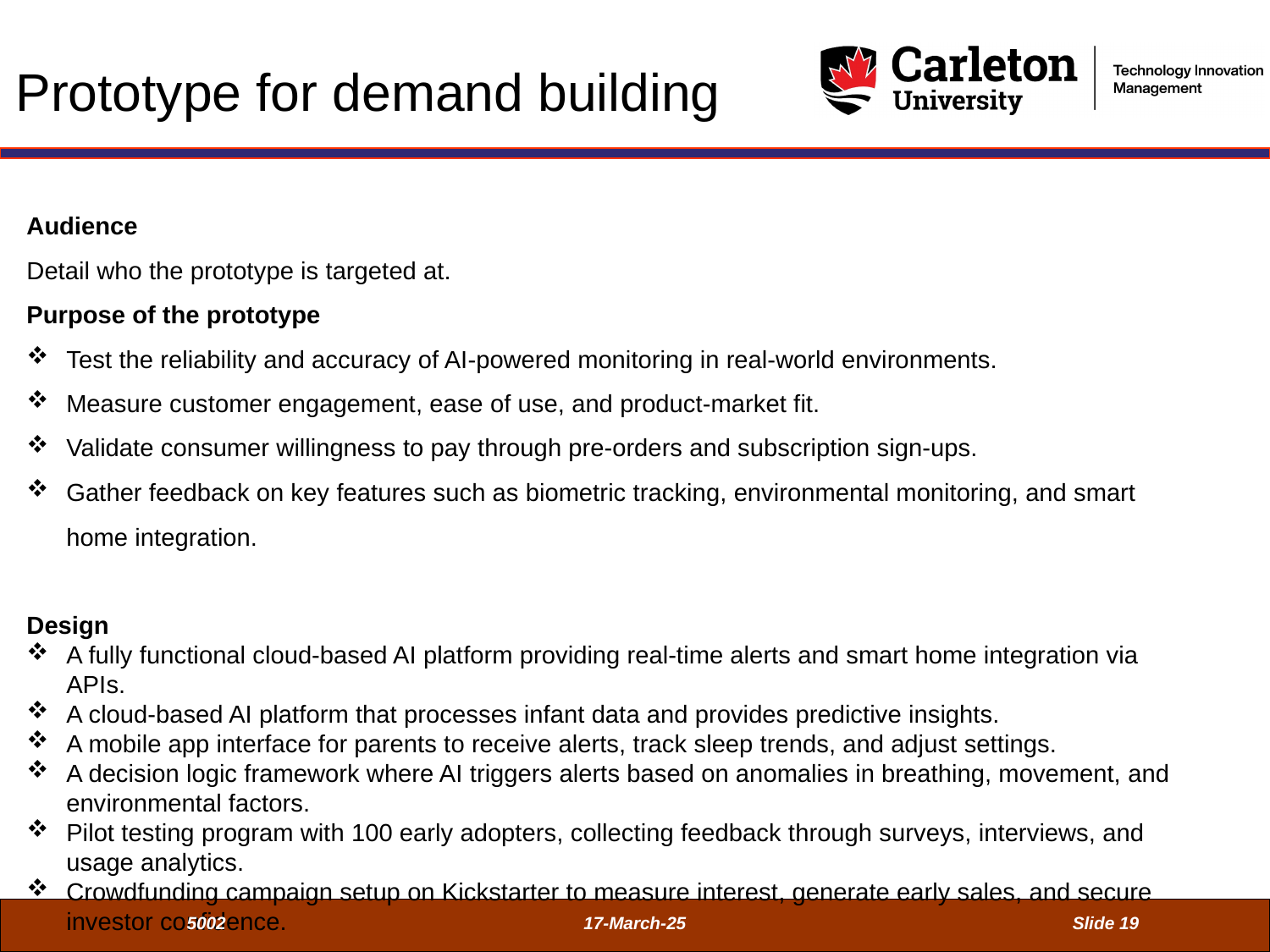

Prototype for demand building
Audience
Detail who the prototype is targeted at.
Purpose of the prototype
Test the reliability and accuracy of AI-powered monitoring in real-world environments.
Measure customer engagement, ease of use, and product-market fit.
Validate consumer willingness to pay through pre-orders and subscription sign-ups.
Gather feedback on key features such as biometric tracking, environmental monitoring, and smart home integration.

Design
A fully functional cloud-based AI platform providing real-time alerts and smart home integration via APIs.
A cloud-based AI platform that processes infant data and provides predictive insights.
A mobile app interface for parents to receive alerts, track sleep trends, and adjust settings.
A decision logic framework where AI triggers alerts based on anomalies in breathing, movement, and environmental factors.
Pilot testing program with 100 early adopters, collecting feedback through surveys, interviews, and usage analytics.
Crowdfunding campaign setup on Kickstarter to measure interest, generate early sales, and secure investor confidence.

5002
17-March-25
Slide 19